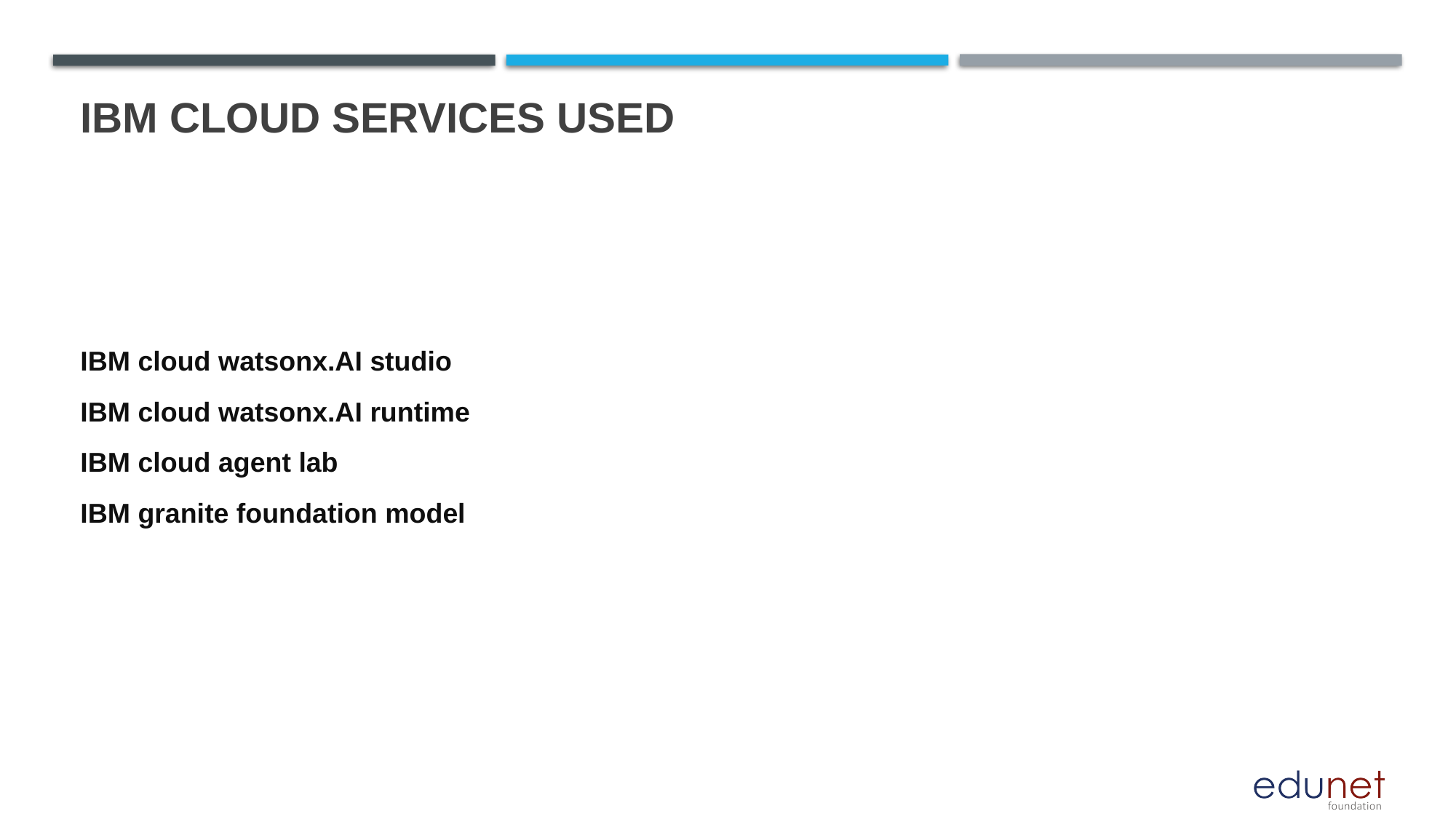

IBM Cloud account with Watsonx.ai and Watson Assistant access

# IBM CLOUD SERVICES USED
IBM cloud watsonx.AI studio
IBM cloud watsonx.AI runtime
IBM cloud agent lab
IBM granite foundation model